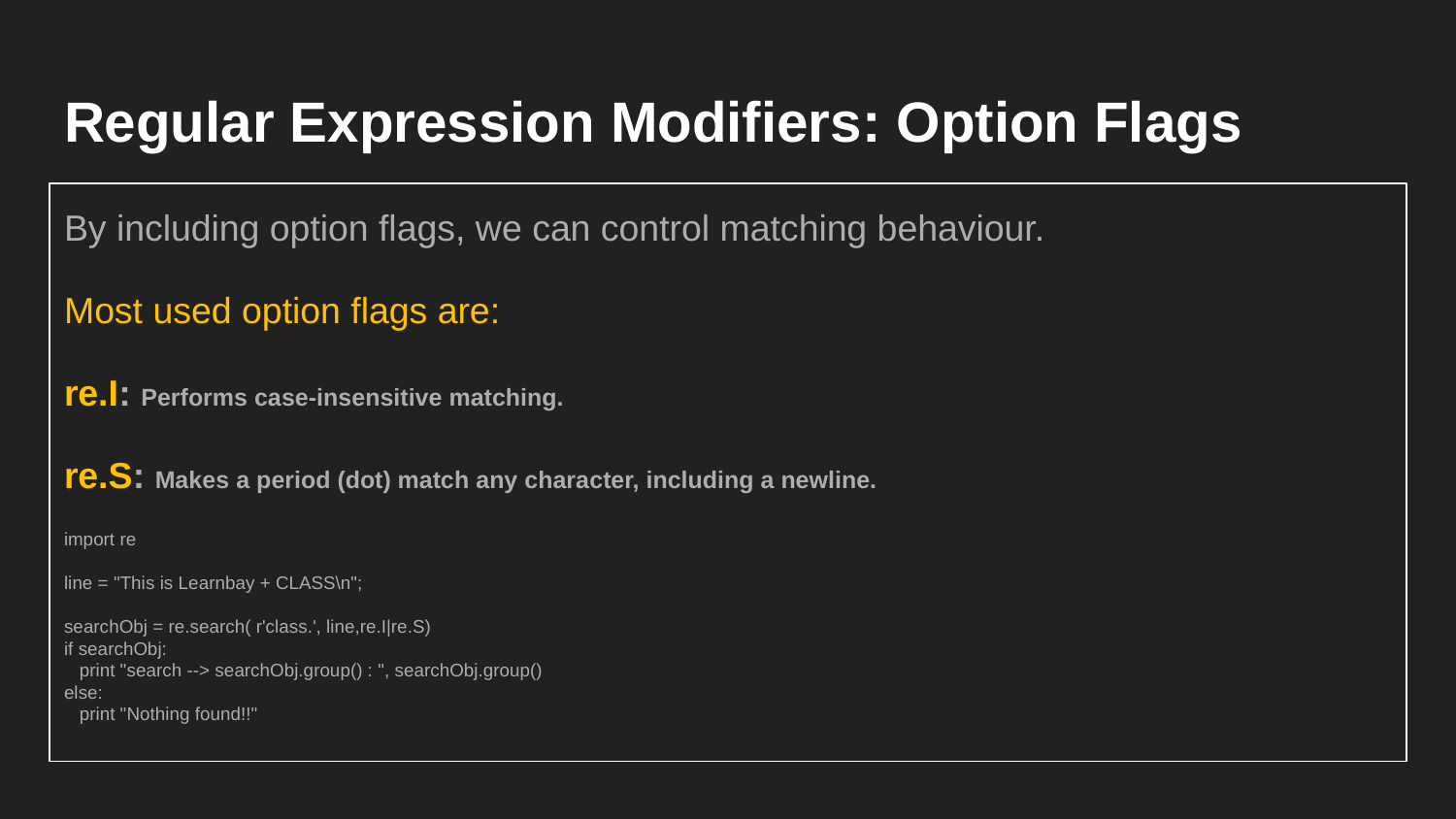

# Regular Expression Modifiers: Option Flags
By including option flags, we can control matching behaviour.
Most used option flags are:
re.I: Performs case-insensitive matching.
re.S: Makes a period (dot) match any character, including a newline.
import re

line = "This is Learnbay + CLASS\n";

searchObj = re.search( r'class.', line,re.I|re.S)
if searchObj:
   print "search --> searchObj.group() : ", searchObj.group()
else:
   print "Nothing found!!"